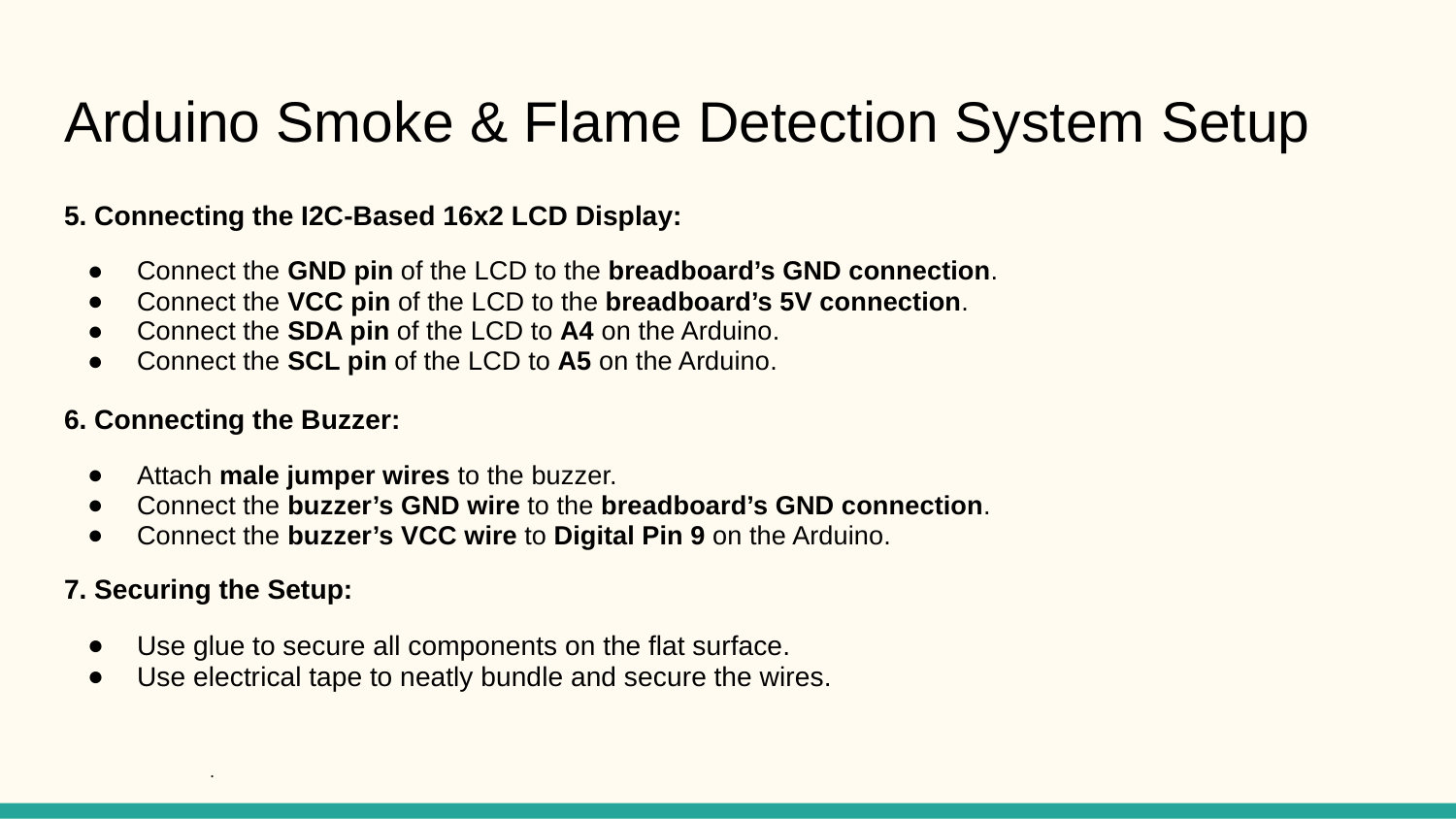

# Arduino Smoke & Flame Detection System Setup
5. Connecting the I2C-Based 16x2 LCD Display:
Connect the GND pin of the LCD to the breadboard’s GND connection.
Connect the VCC pin of the LCD to the breadboard’s 5V connection.
Connect the SDA pin of the LCD to A4 on the Arduino.
Connect the SCL pin of the LCD to A5 on the Arduino.
6. Connecting the Buzzer:
Attach male jumper wires to the buzzer.
Connect the buzzer’s GND wire to the breadboard’s GND connection.
Connect the buzzer’s VCC wire to Digital Pin 9 on the Arduino.
7. Securing the Setup:
Use glue to secure all components on the flat surface.
Use electrical tape to neatly bundle and secure the wires.

.